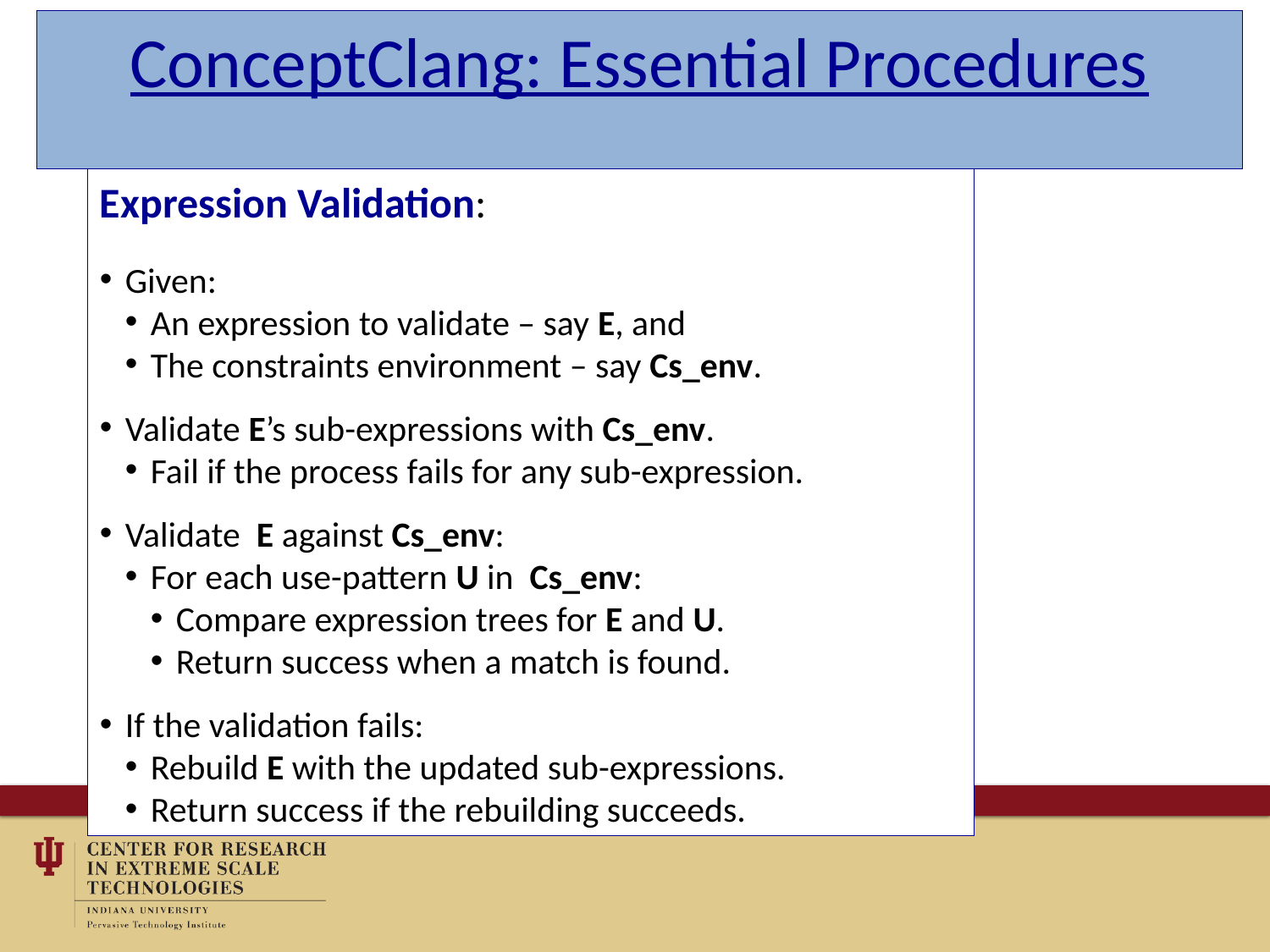

# ConceptClang: Essential Procedures
Expression Validation:

Given:
An expression to validate – say E, and
The constraints environment – say Cs_env.

Validate E’s sub-expressions with Cs_env.
Fail if the process fails for any sub-expression.

Validate  E against Cs_env:
For each use-pattern U in  Cs_env:
Compare expression trees for E and U.
Return success when a match is found.

If the validation fails:
Rebuild E with the updated sub-expressions.
Return success if the rebuilding succeeds.